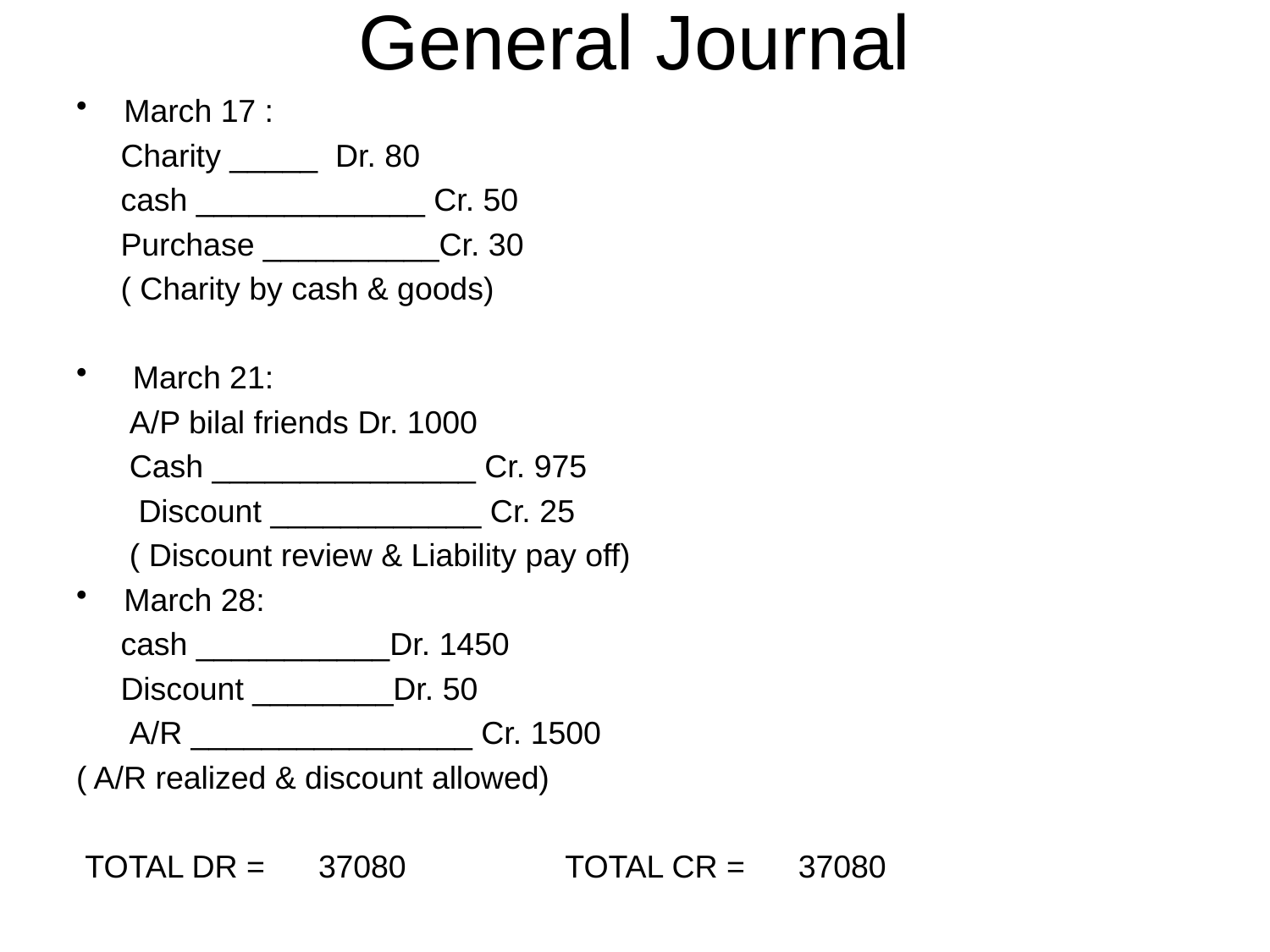

# General Journal
March 17 :
     Charity _____  Dr. 80
     cash _____________ Cr. 50
     Purchase __________Cr. 30
     ( Charity by cash & goods)

 March 21:
      A/P bilal friends Dr. 1000
      Cash _______________ Cr. 975
       Discount ____________ Cr. 25
      ( Discount review & Liability pay off)
March 28:
     cash ___________Dr. 1450
     Discount ________Dr. 50
      A/R ________________ Cr. 1500
( A/R realized & discount allowed)

 TOTAL DR =      37080                  TOTAL CR =      37080